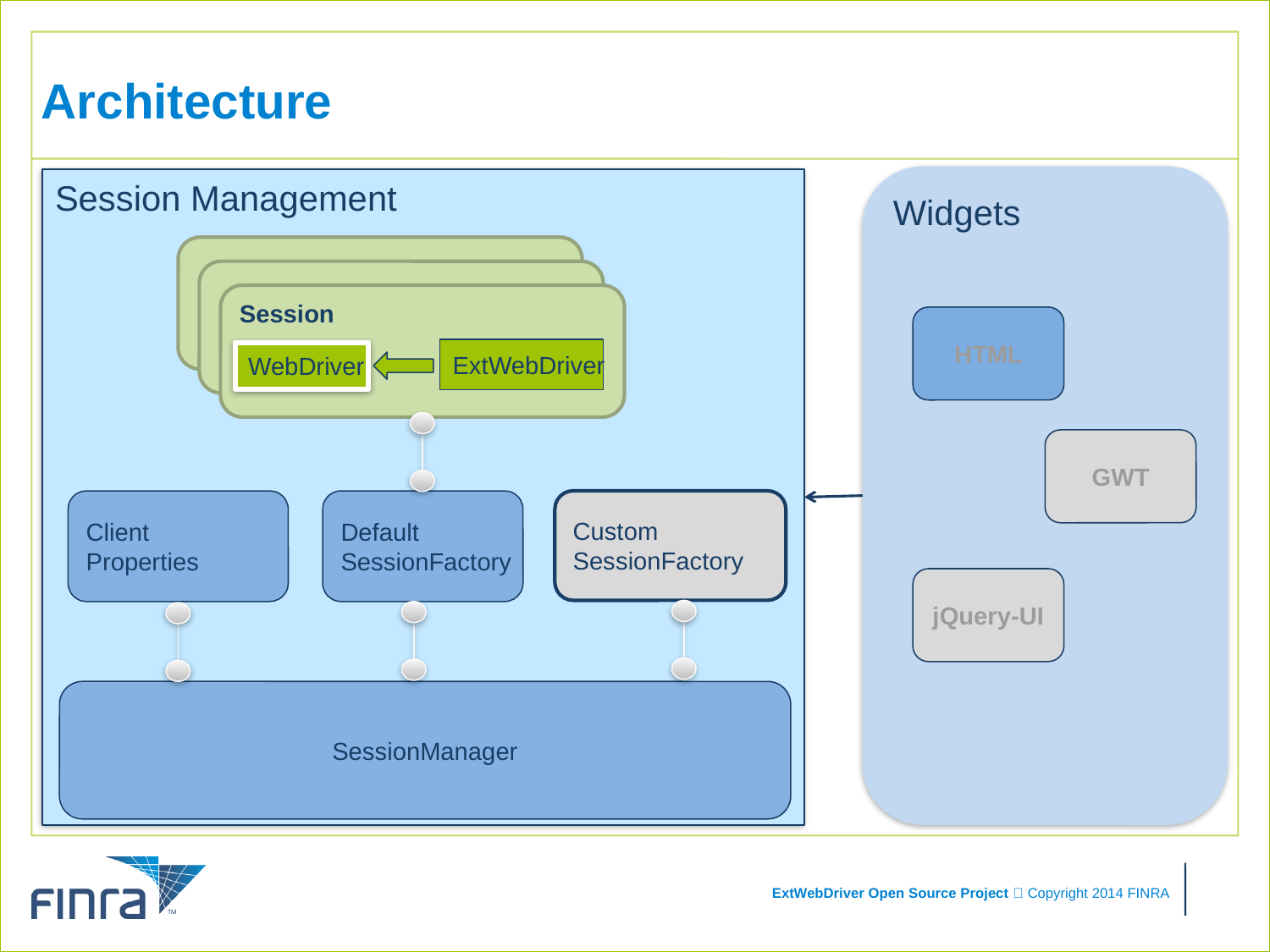

# Architecture

Widgets
HTML
GWT
jQuery-UI
Session Management

Session
ExtWebDriver
WebDriver

Client
Properties
Default
SessionFactory
Custom
SessionFactory

SessionManager